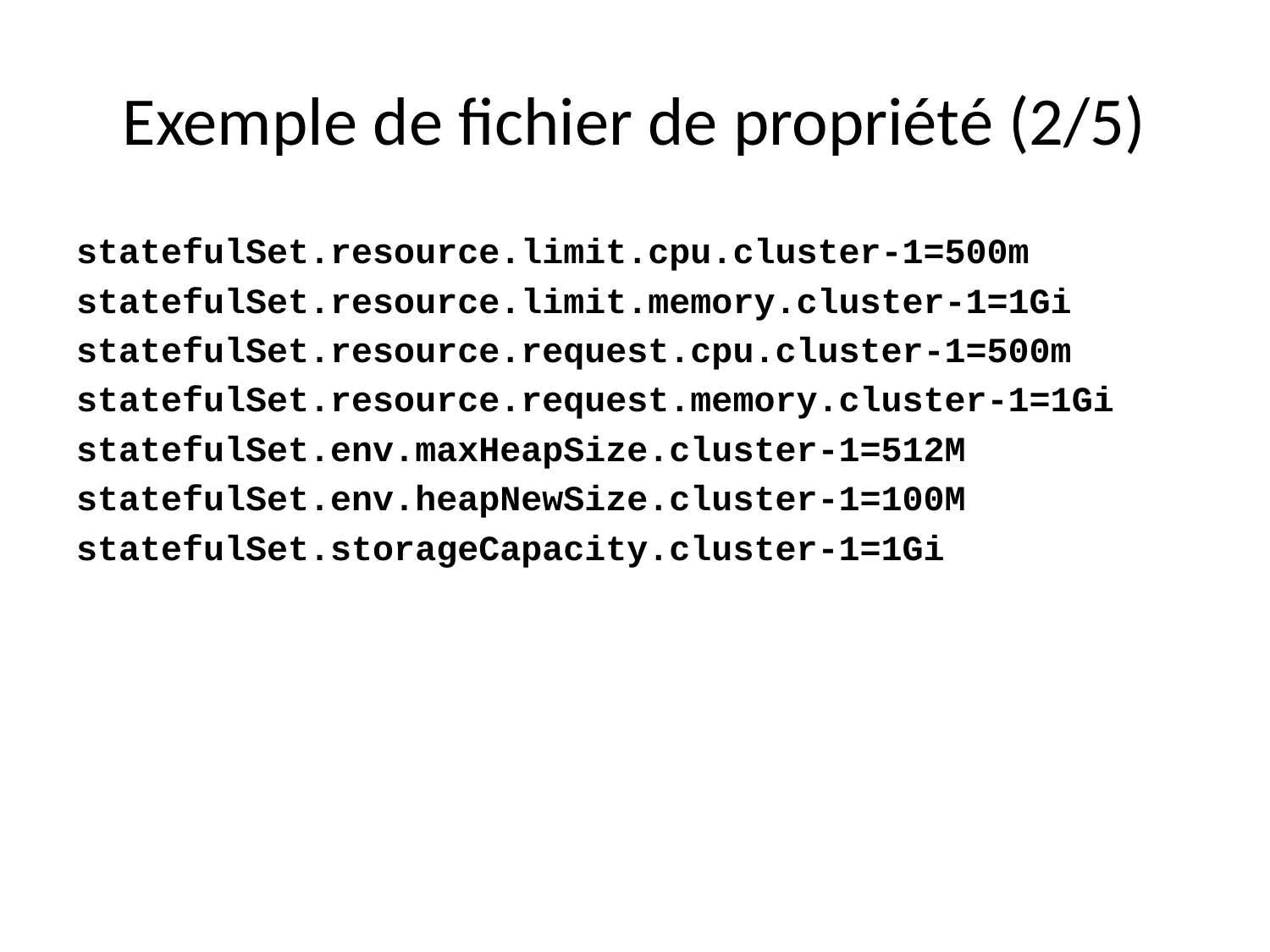

# Exemple de fichier de propriété (2/5)
statefulSet.resource.limit.cpu.cluster-1=500m
statefulSet.resource.limit.memory.cluster-1=1Gi
statefulSet.resource.request.cpu.cluster-1=500m
statefulSet.resource.request.memory.cluster-1=1Gi
statefulSet.env.maxHeapSize.cluster-1=512M
statefulSet.env.heapNewSize.cluster-1=100M
statefulSet.storageCapacity.cluster-1=1Gi